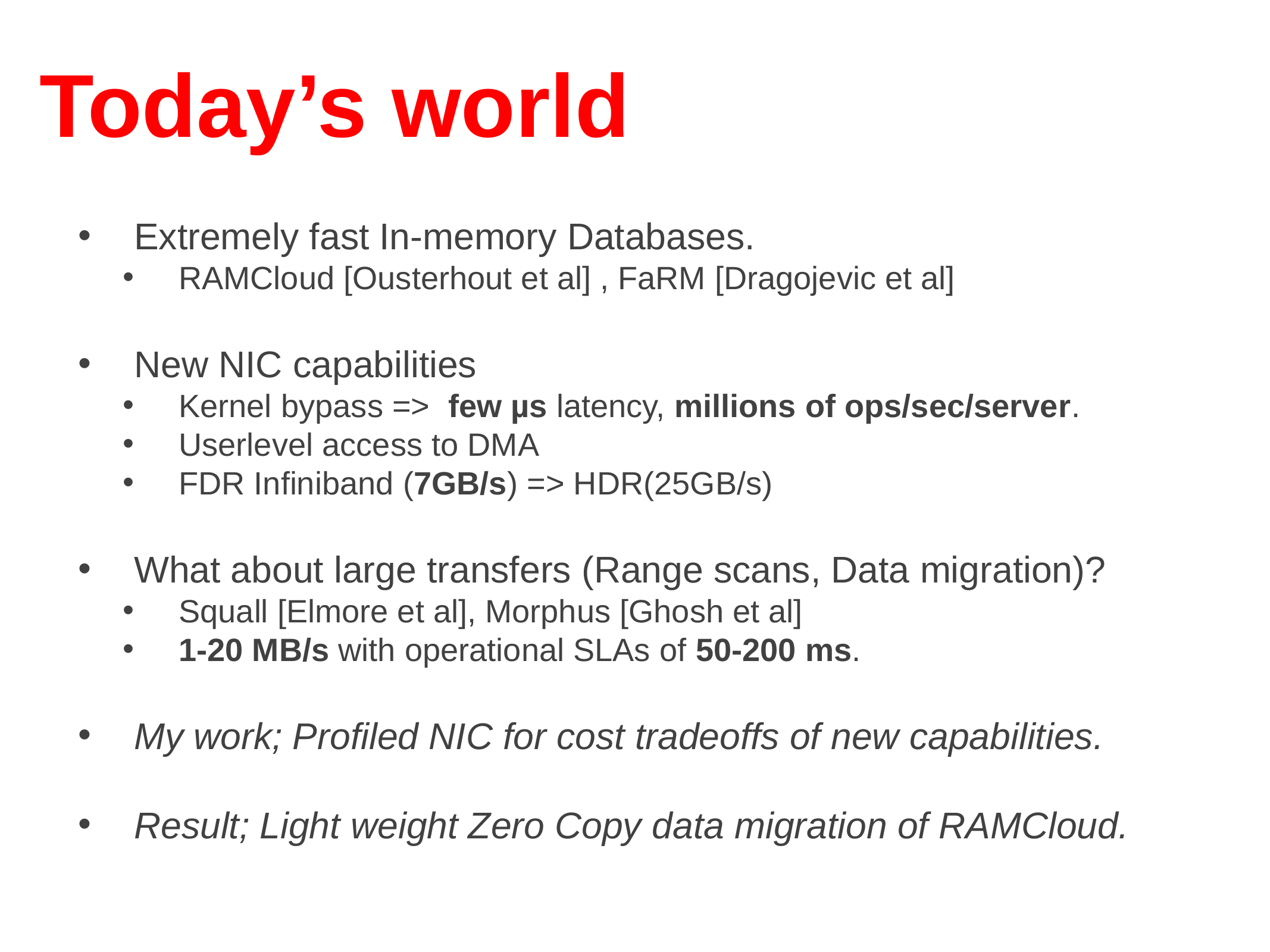

# Today’s world
Extremely fast In-memory Databases.
RAMCloud [Ousterhout et al] , FaRM [Dragojevic et al]

New NIC capabilities
Kernel bypass =>  few µs latency, millions of ops/sec/server.
Userlevel access to DMA
FDR Infiniband (7GB/s) => HDR(25GB/s)

What about large transfers (Range scans, Data migration)?
Squall [Elmore et al], Morphus [Ghosh et al]
1-20 MB/s with operational SLAs of 50-200 ms.

My work; Profiled NIC for cost tradeoffs of new capabilities.

Result; Light weight Zero Copy data migration of RAMCloud.